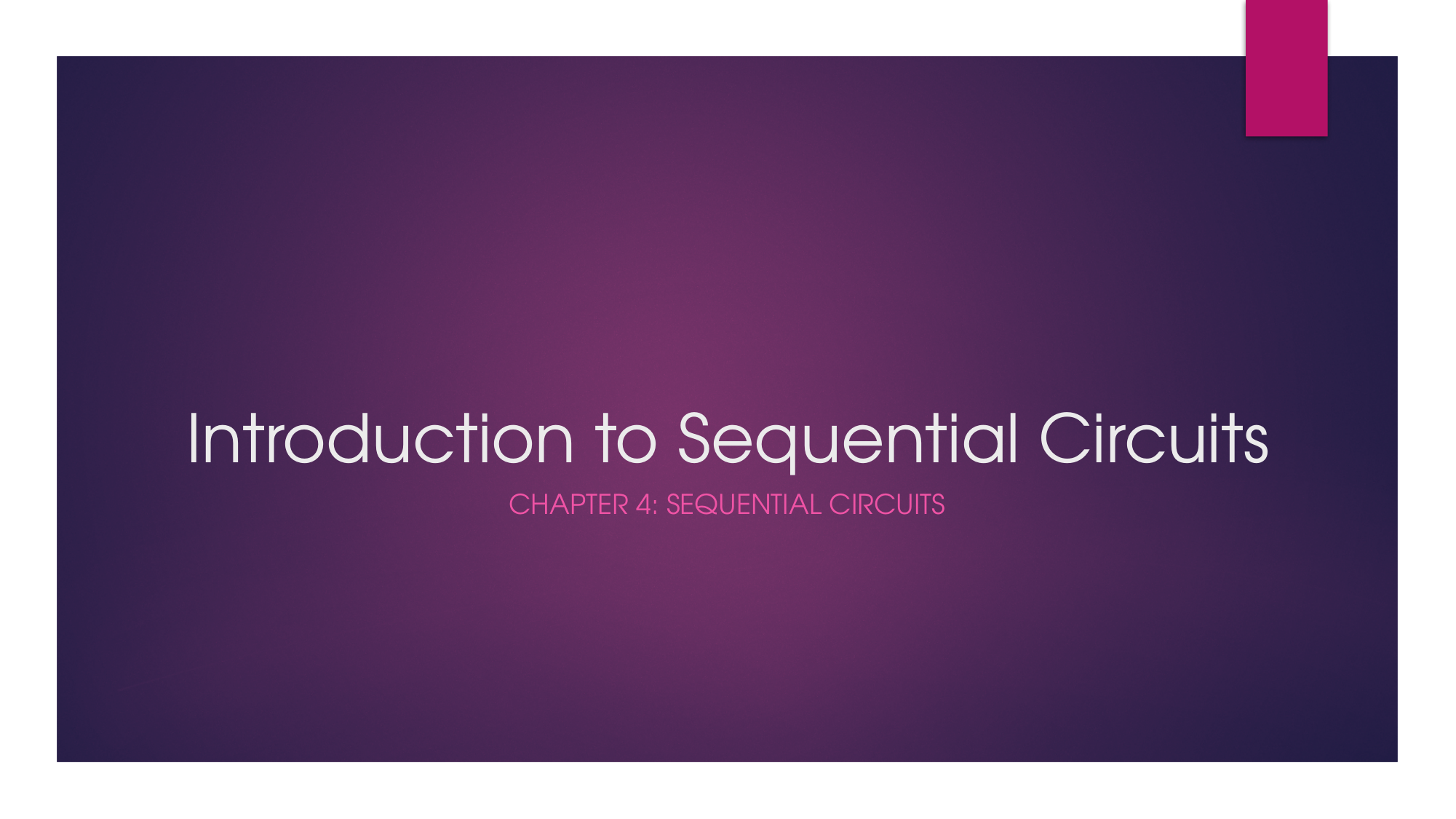

# Introduction to Sequential Circuits
Chapter 4: Sequential circuits